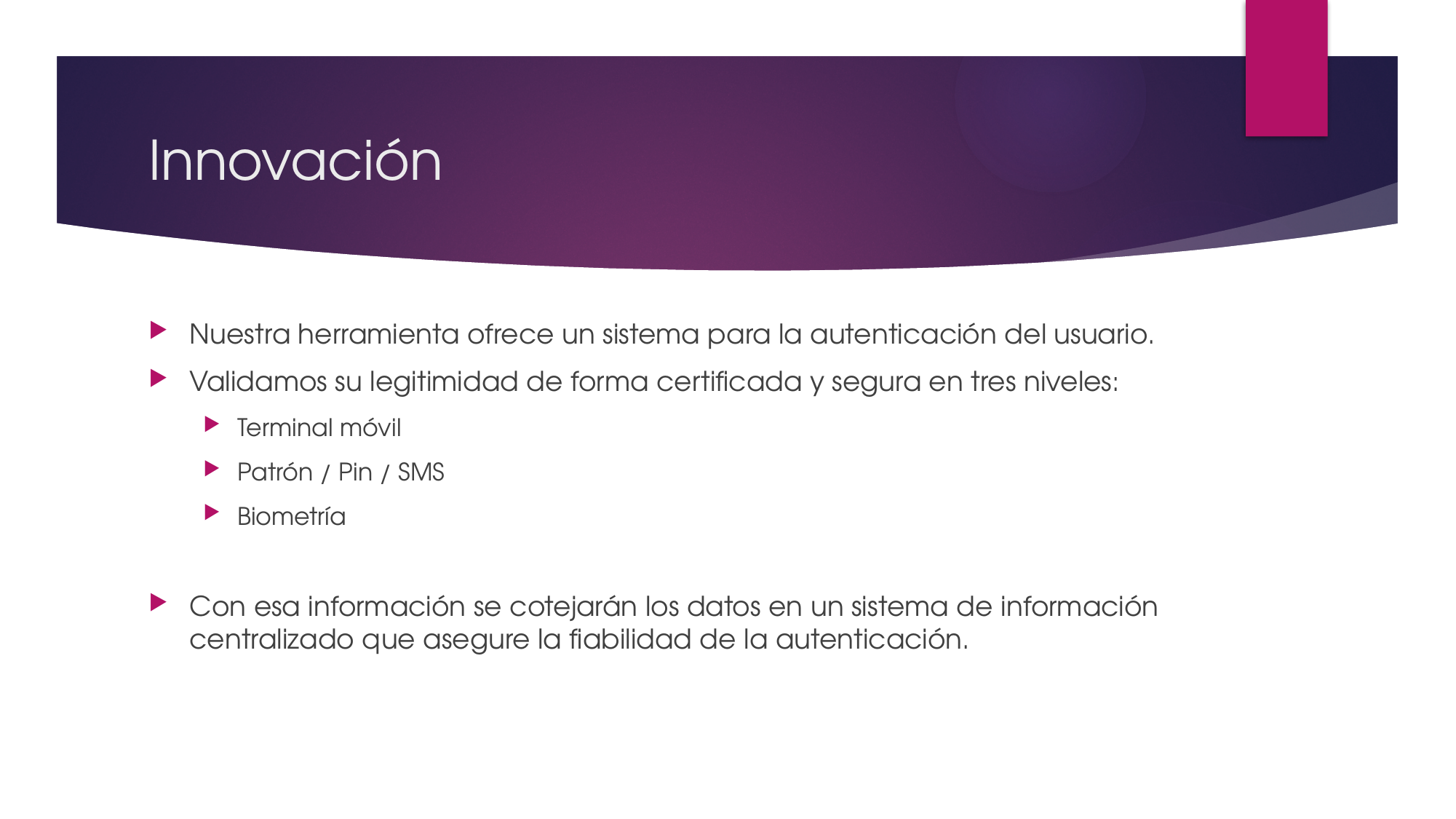

# Innovación
Nuestra herramienta ofrece un sistema para la autenticación del usuario.
Validamos su legitimidad de forma certificada y segura en tres niveles:
Terminal móvil
Patrón / Pin / SMS
Biometría

Con esa información se cotejarán los datos en un sistema de información centralizado que asegure la fiabilidad de la autenticación.